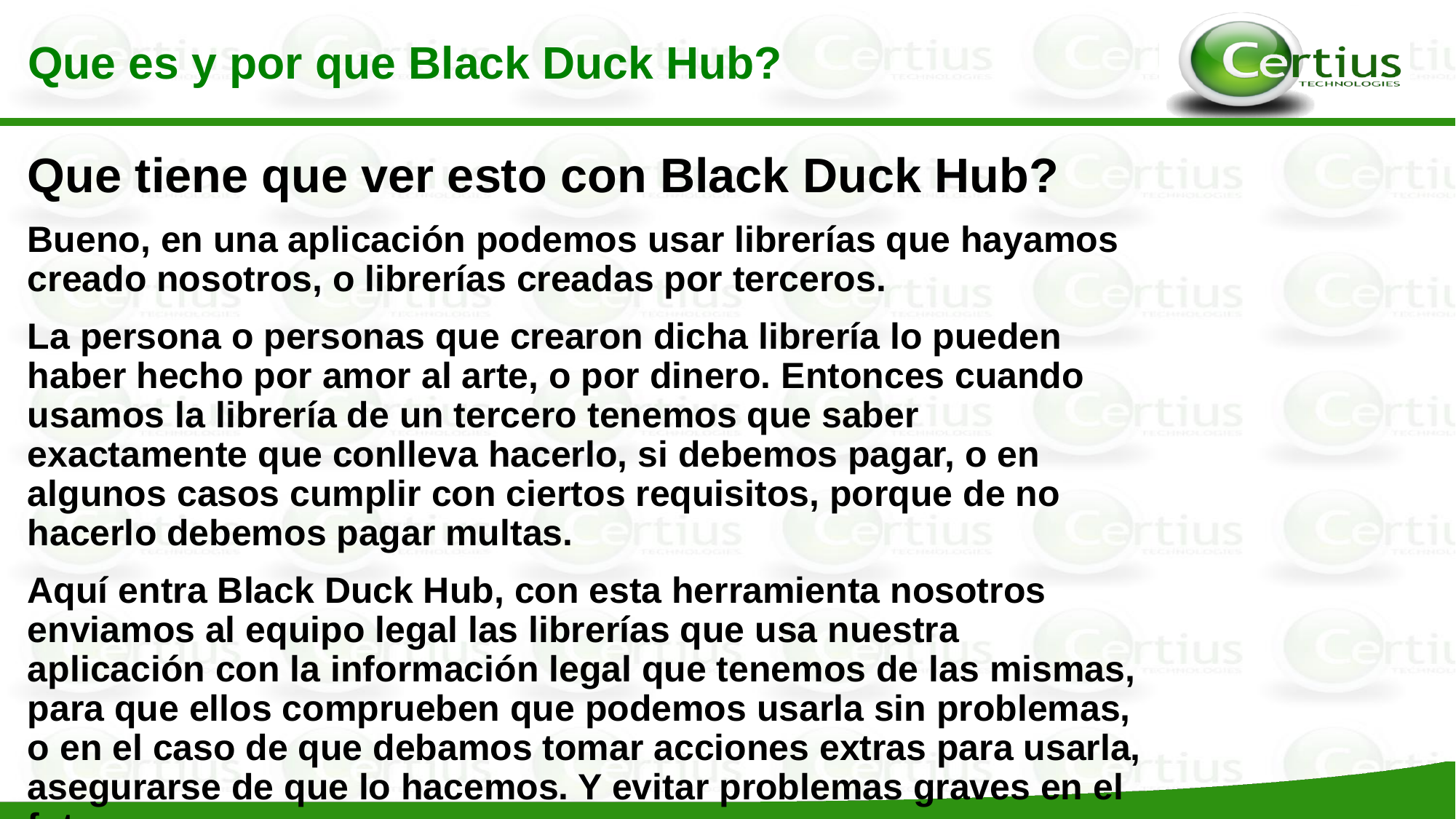

Que es y por que Black Duck Hub?
Que tiene que ver esto con Black Duck Hub?
Bueno, en una aplicación podemos usar librerías que hayamos creado nosotros, o librerías creadas por terceros.
La persona o personas que crearon dicha librería lo pueden haber hecho por amor al arte, o por dinero. Entonces cuando usamos la librería de un tercero tenemos que saber exactamente que conlleva hacerlo, si debemos pagar, o en algunos casos cumplir con ciertos requisitos, porque de no hacerlo debemos pagar multas.
Aquí entra Black Duck Hub, con esta herramienta nosotros enviamos al equipo legal las librerías que usa nuestra aplicación con la información legal que tenemos de las mismas, para que ellos comprueben que podemos usarla sin problemas, o en el caso de que debamos tomar acciones extras para usarla, asegurarse de que lo hacemos. Y evitar problemas graves en el futuro.